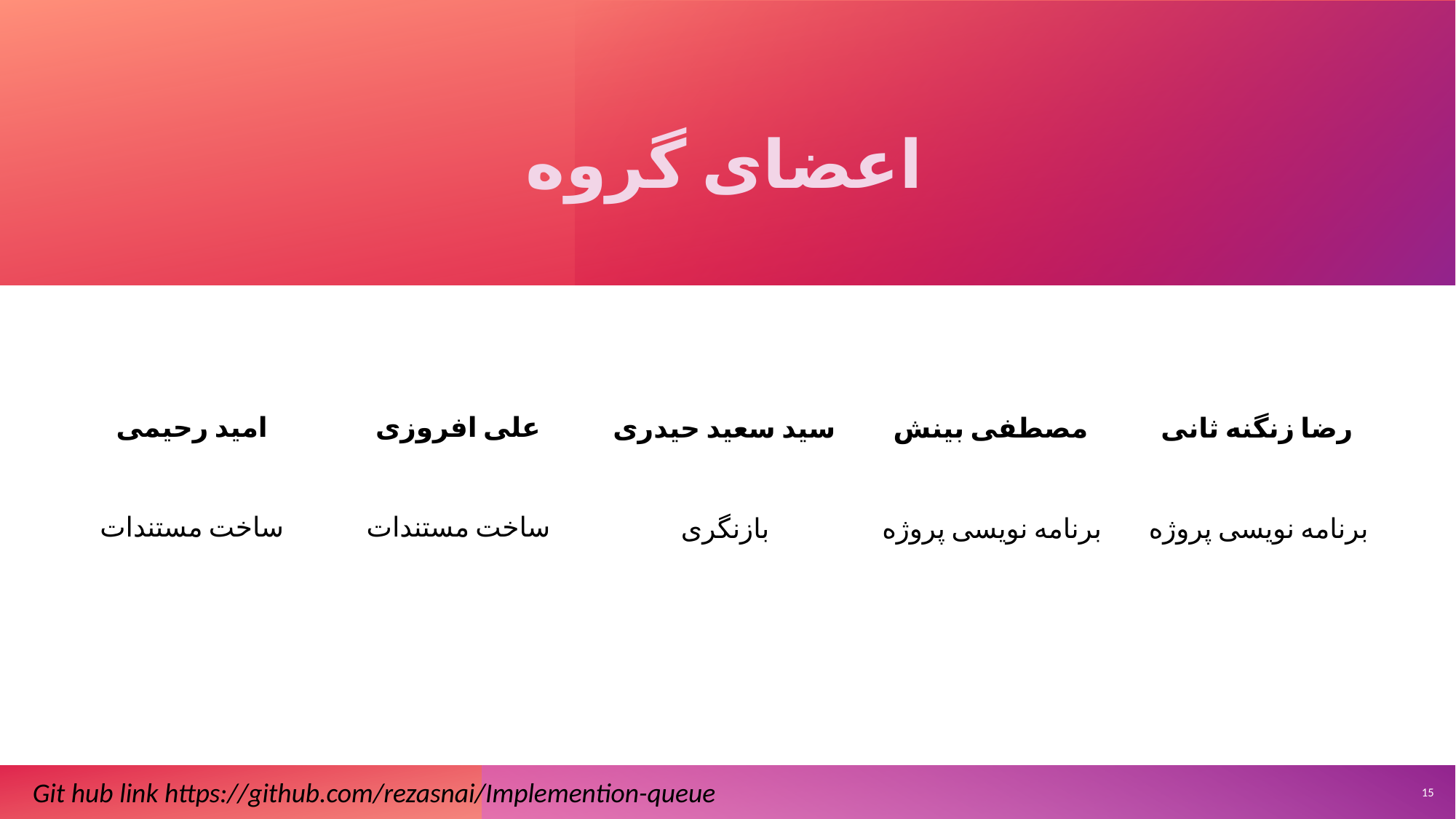

اعضای گروه
امید رحیمی
علی افروزی
سید سعید حیدری
مصطفی بینش
رضا زنگنه ثانی
ساخت مستندات
ساخت مستندات
بازنگری
برنامه نویسی پروژه
برنامه نویسی پروژه
15
Git hub link https://github.com/rezasnai/Implemention-queue